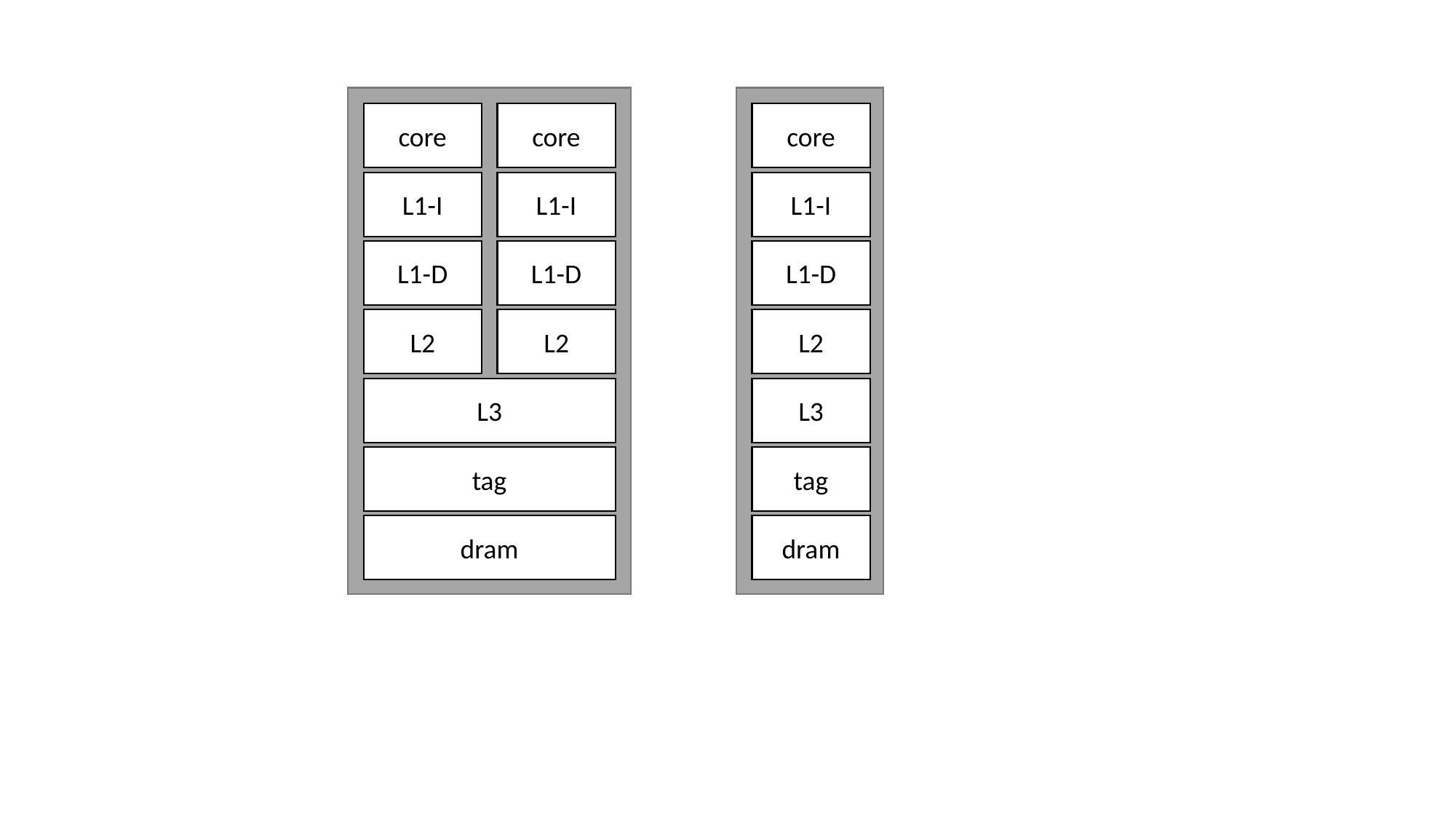

core
core
core
L1-I
L1-I
L1-I
L1-D
L1-D
L1-D
L2
L2
L2
L3
L3
tag
tag
dram
dram